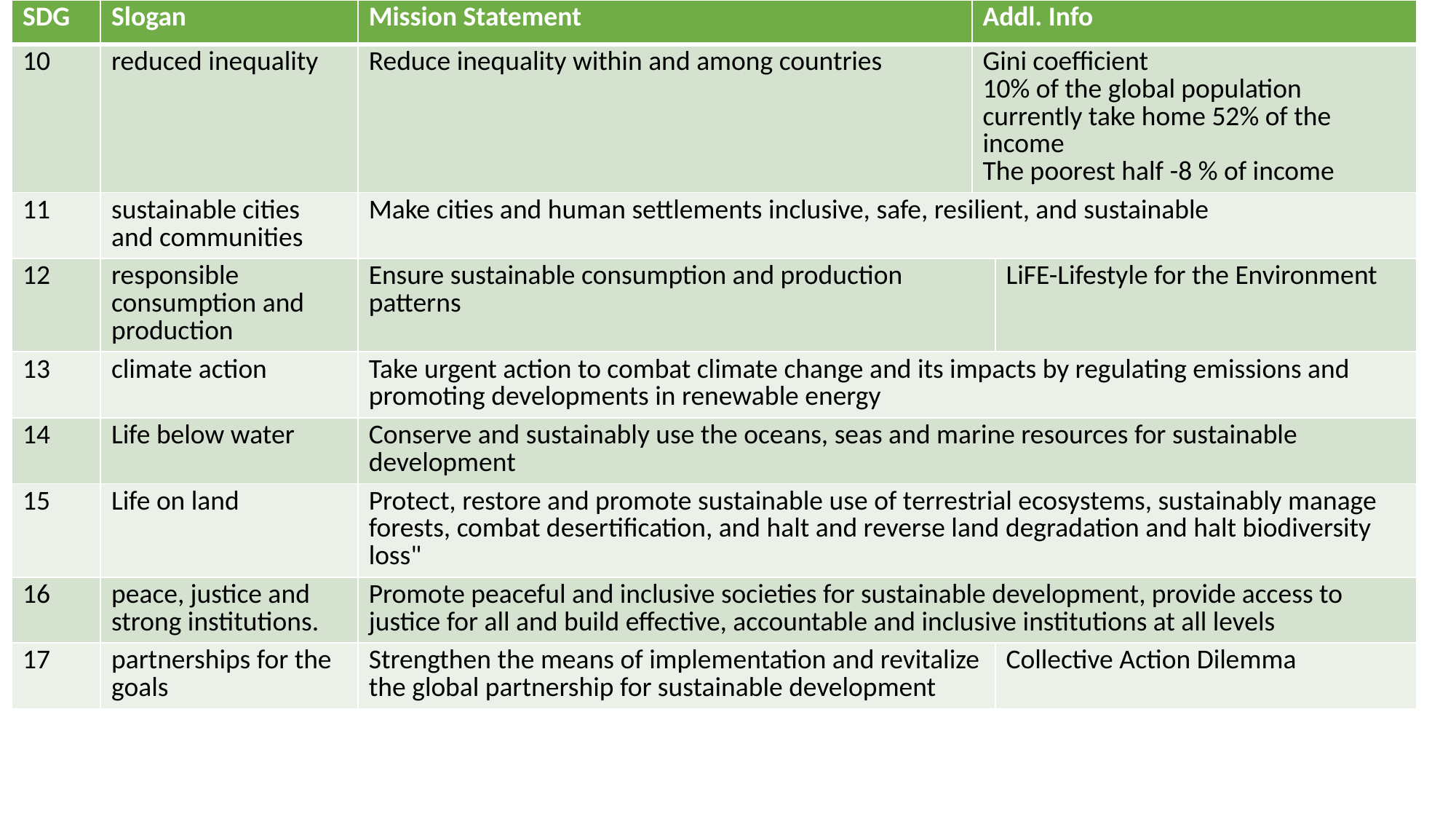

| SDG | Slogan | Mission Statement | Addl. Info | Addl. Info |
| --- | --- | --- | --- | --- |
| 10 | reduced inequality | Reduce inequality within and among countries | Gini coefficient 10% of the global population currently take home 52% of the income The poorest half -8 % of income | Gini coefficient 10% of the global population currently take home 52% of the income The poorest half -8 % of income |
| 11 | sustainable cities and communities | Make cities and human settlements inclusive, safe, resilient, and sustainable |  |  |
| 12 | responsible consumption and production | Ensure sustainable consumption and production patterns |  | LiFE-Lifestyle for the Environment |
| 13 | climate action | Take urgent action to combat climate change and its impacts by regulating emissions and promoting developments in renewable energy |  |  |
| 14 | Life below water | Conserve and sustainably use the oceans, seas and marine resources for sustainable development |  |  |
| 15 | Life on land | Protect, restore and promote sustainable use of terrestrial ecosystems, sustainably manage forests, combat desertification, and halt and reverse land degradation and halt biodiversity loss" |  |  |
| 16 | peace, justice and strong institutions. | Promote peaceful and inclusive societies for sustainable development, provide access to justice for all and build effective, accountable and inclusive institutions at all levels |  |  |
| 17 | partnerships for the goals | Strengthen the means of implementation and revitalize the global partnership for sustainable development |  | Collective Action Dilemma |